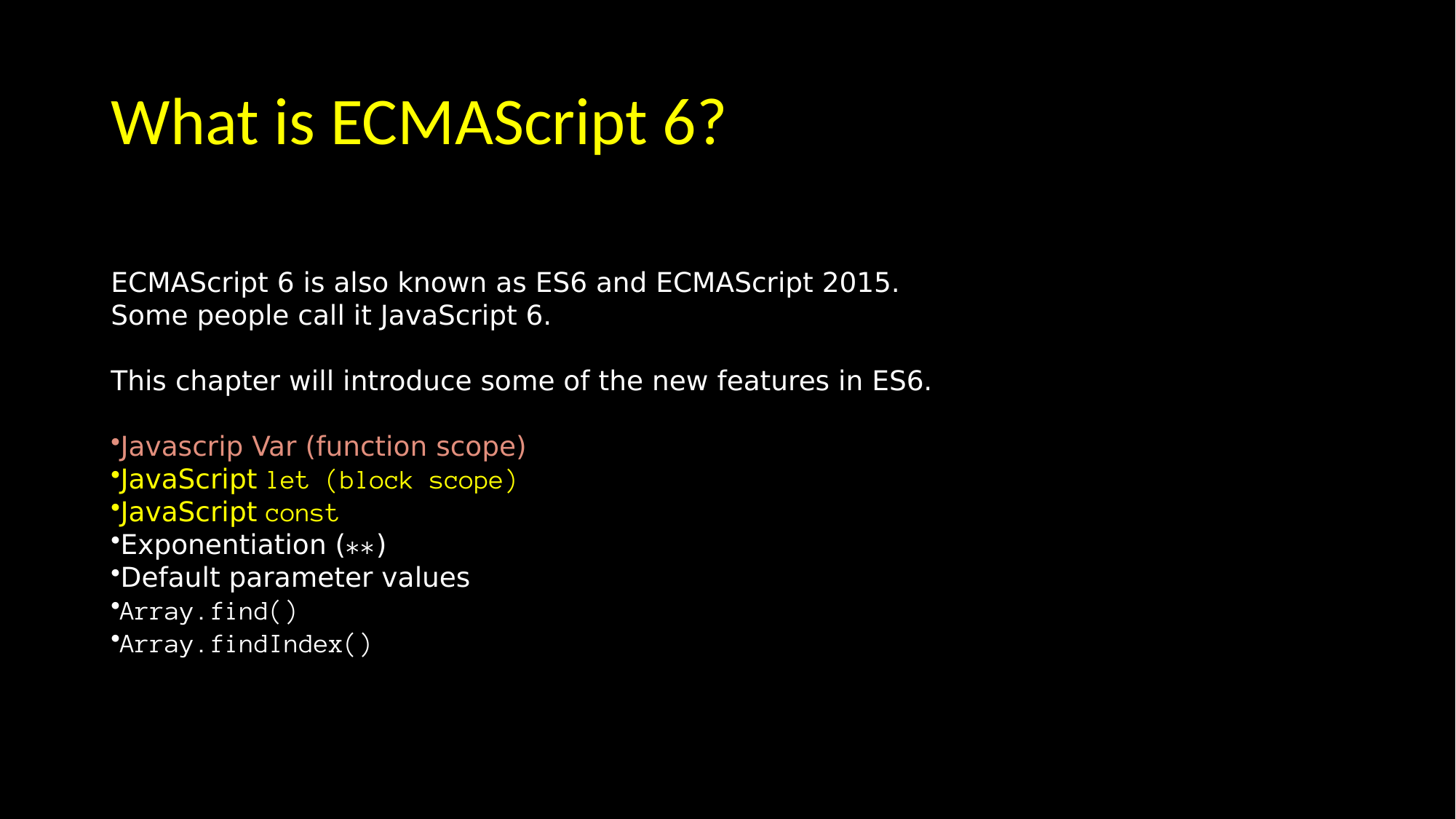

# What is ECMAScript 6?
ECMAScript 6 is also known as ES6 and ECMAScript 2015.
Some people call it JavaScript 6.
This chapter will introduce some of the new features in ES6.
Javascrip Var (function scope)
JavaScript let (block scope)
JavaScript const
Exponentiation (**)
Default parameter values
Array.find()
Array.findIndex()